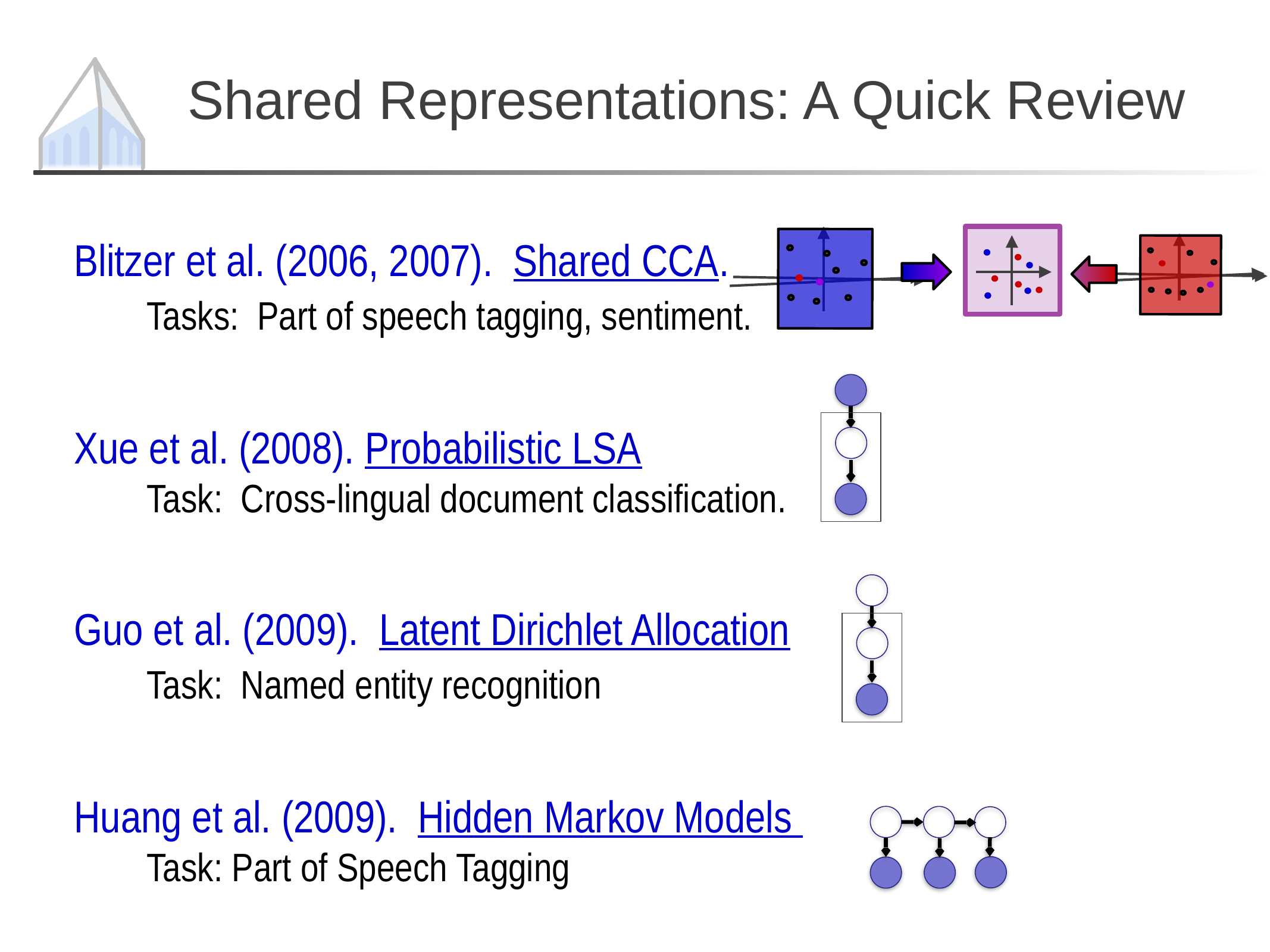

Shared Representations: A Quick Review
Blitzer et al. (2006, 2007).  Shared CCA.
	Tasks:  Part of speech tagging, sentiment.
Xue et al. (2008). Probabilistic LSA
	Task:  Cross-lingual document classification.
Guo et al. (2009).  Latent Dirichlet Allocation
	Task:  Named entity recognition
Huang et al. (2009).  Hidden Markov Models
	Task: Part of Speech Tagging